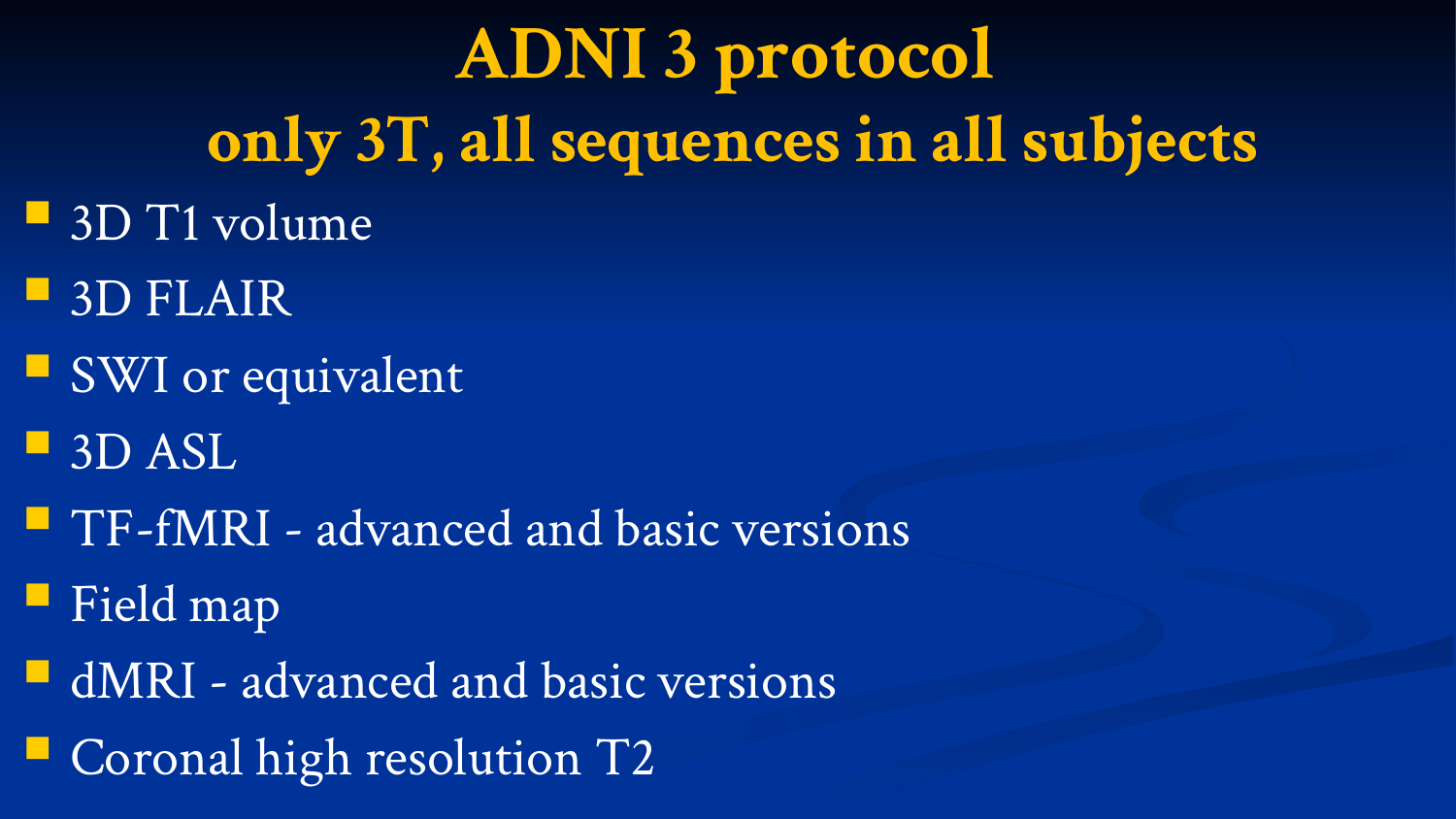

# ADNI 3 protocol only 3T, all sequences in all subjects
3D T1 volume
3D FLAIR
SWI or equivalent
3D ASL
TF-fMRI - advanced and basic versions
Field map
dMRI - advanced and basic versions
Coronal high resolution T2